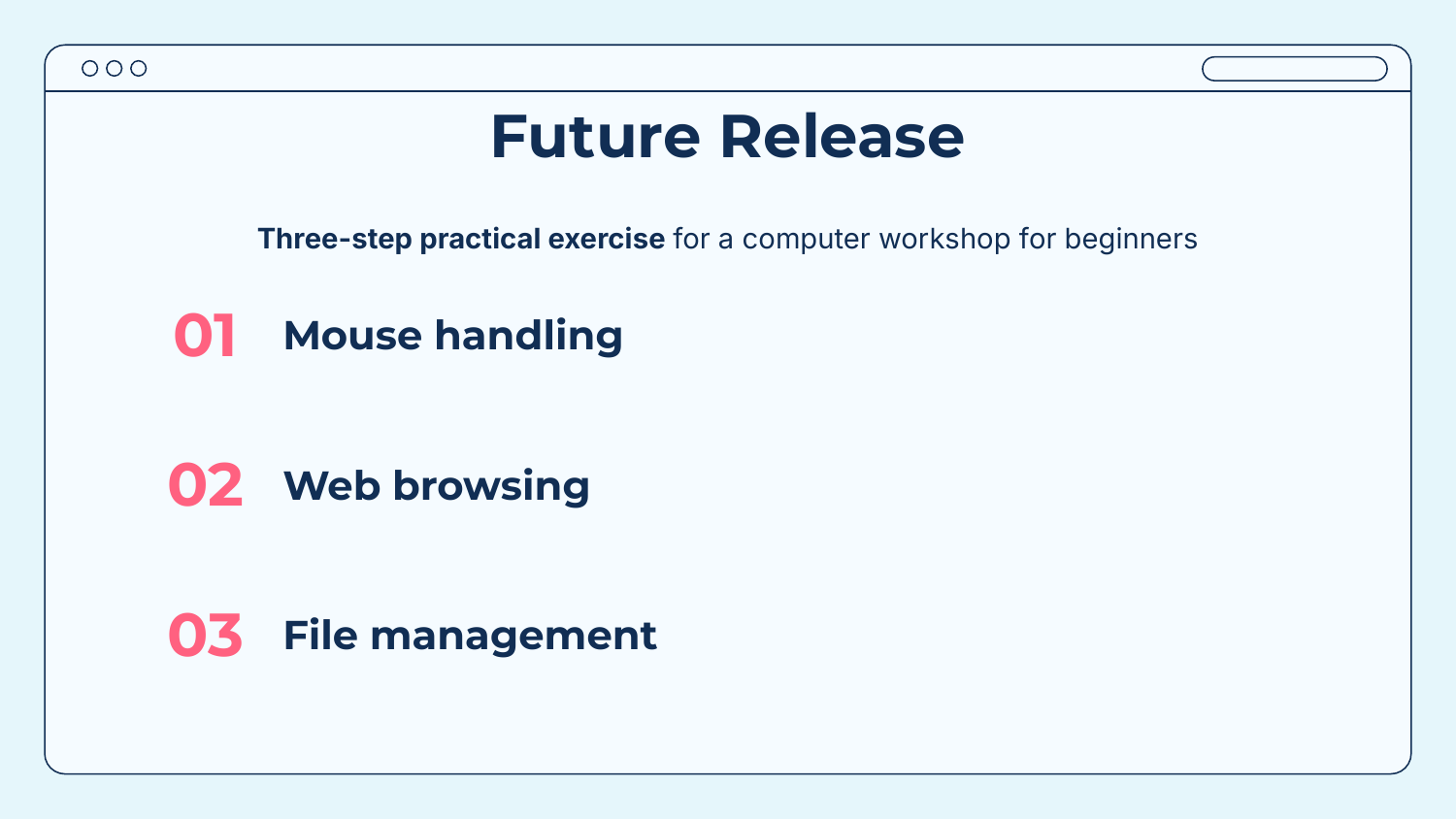

# Future Release
Three-step practical exercise for a computer workshop for beginners
01
Mouse handling
02
Web browsing
03
File management